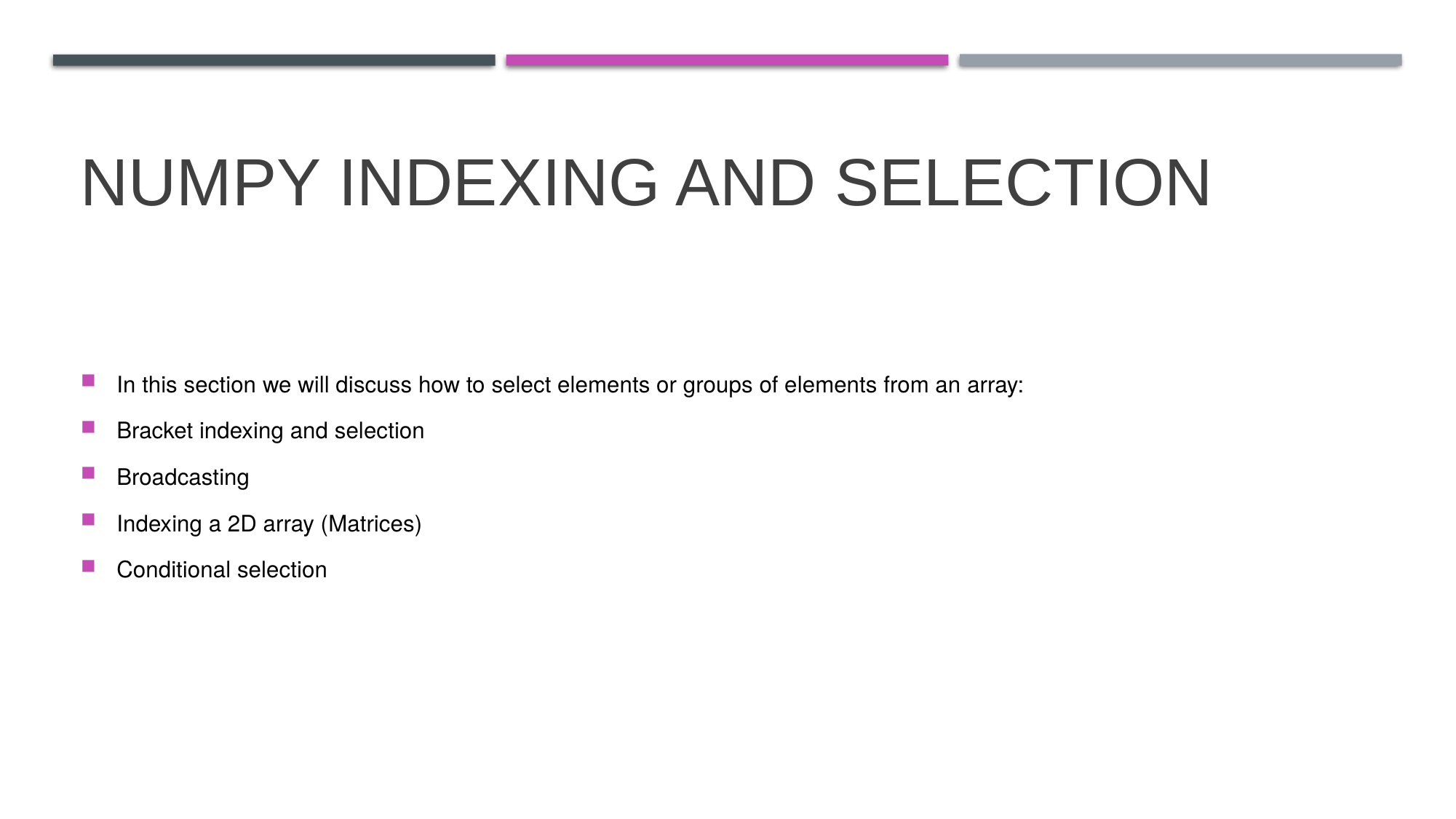

# NumPy indexing and selection
In this section we will discuss how to select elements or groups of elements from an array:
Bracket indexing and selection
Broadcasting
Indexing a 2D array (Matrices)
Conditional selection